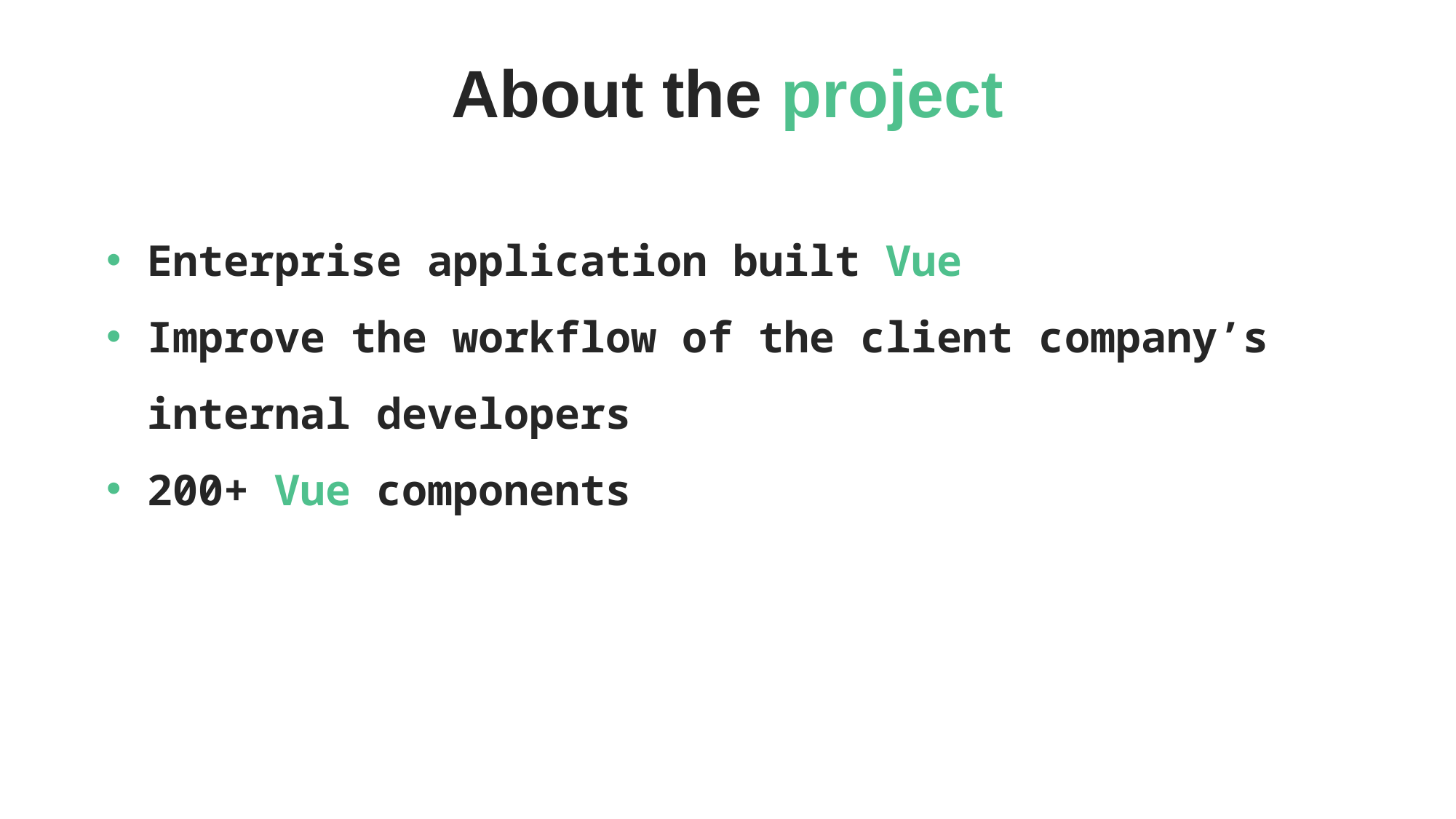

About the project
Enterprise application built Vue
Improve the workflow of the client company’s internal developers
200+ Vue components